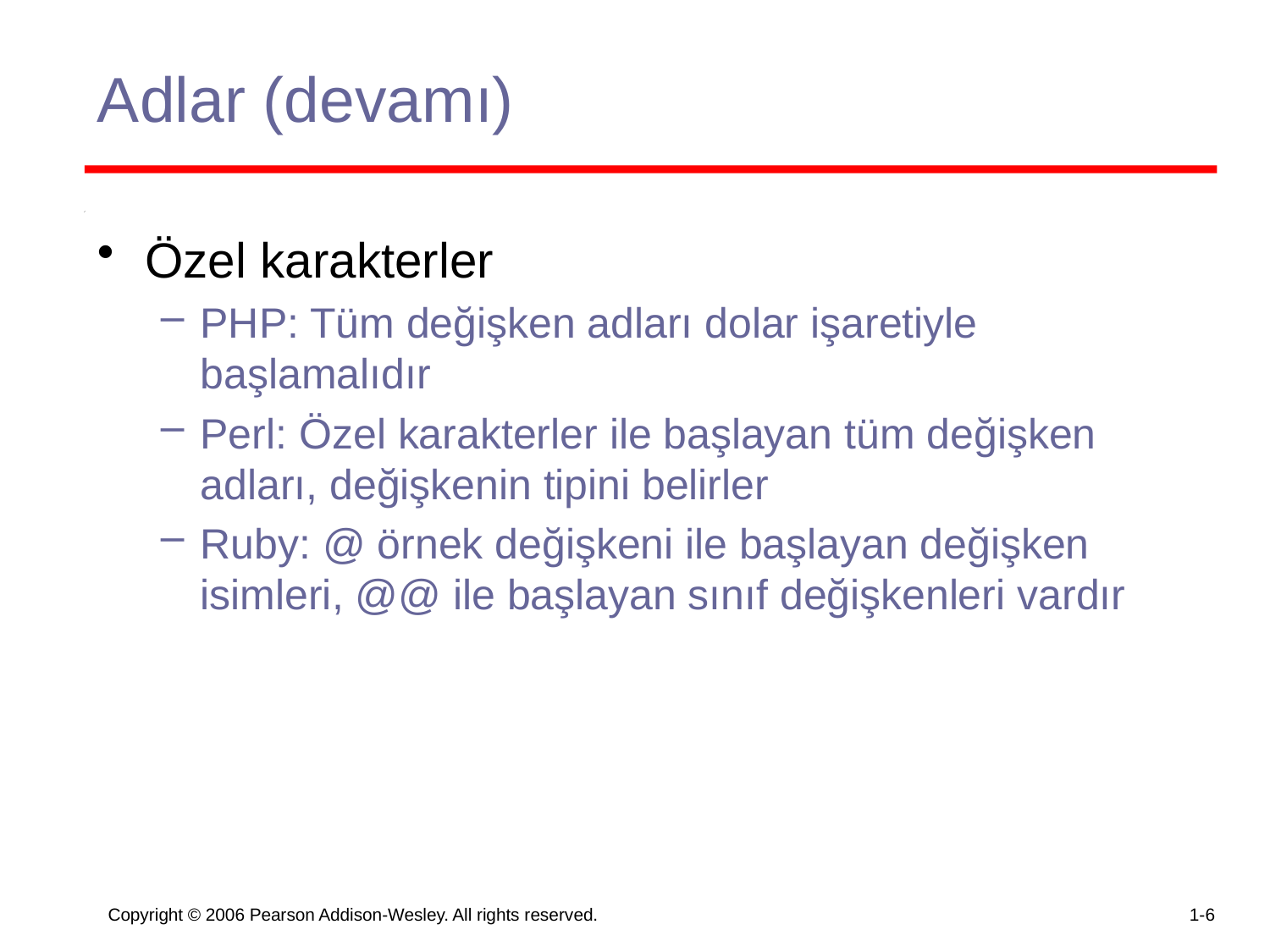

# Adlar (devamı)
Özel karakterler
PHP: Tüm değişken adları dolar işaretiyle başlamalıdır
Perl: Özel karakterler ile başlayan tüm değişken adları, değişkenin tipini belirler
Ruby: @ örnek değişkeni ile başlayan değişken isimleri, @@ ile başlayan sınıf değişkenleri vardır
Copyright © 2006 Pearson Addison-Wesley. All rights reserved.
1-6